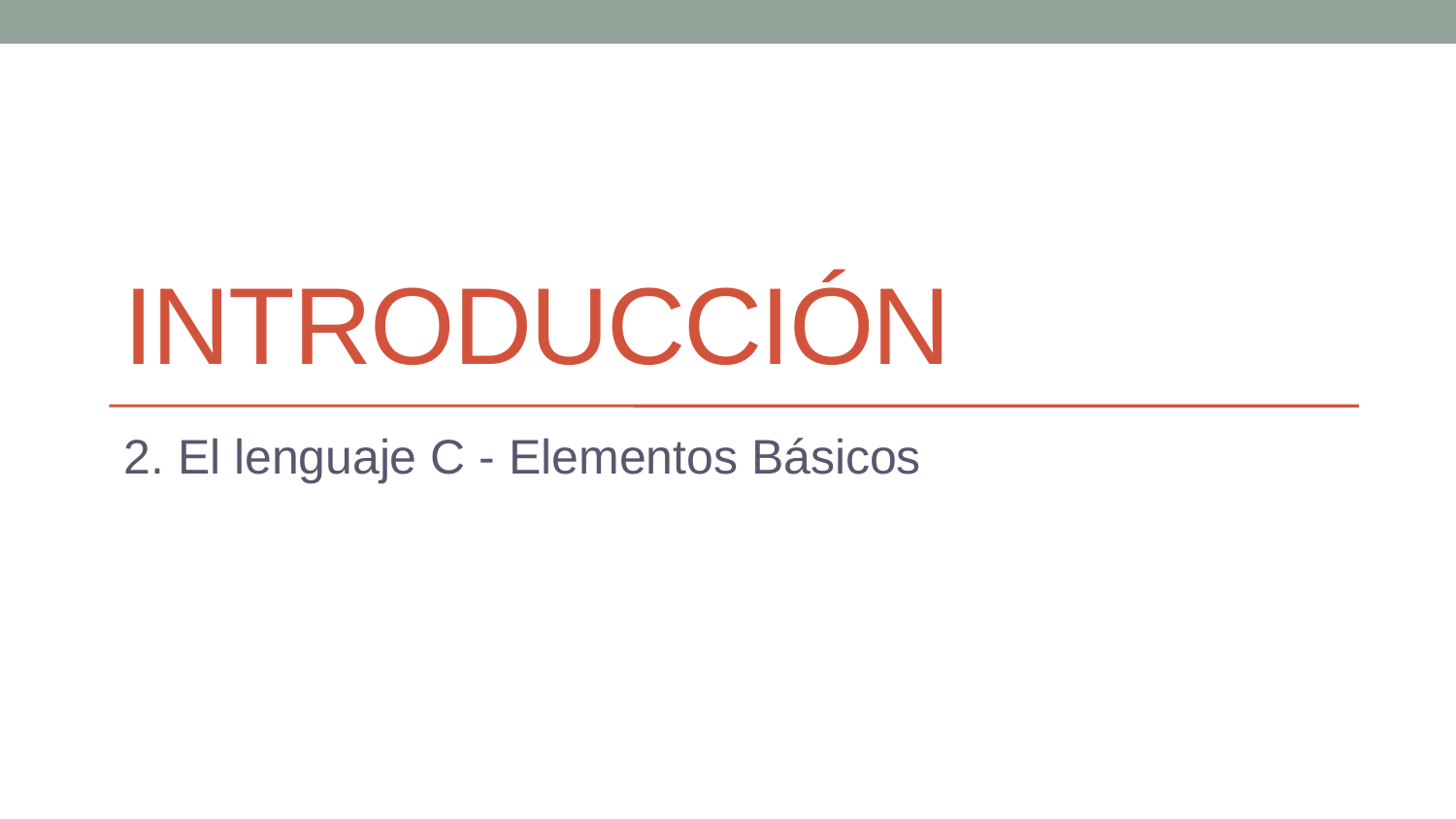

# introducción
2. El lenguaje C - Elementos Básicos